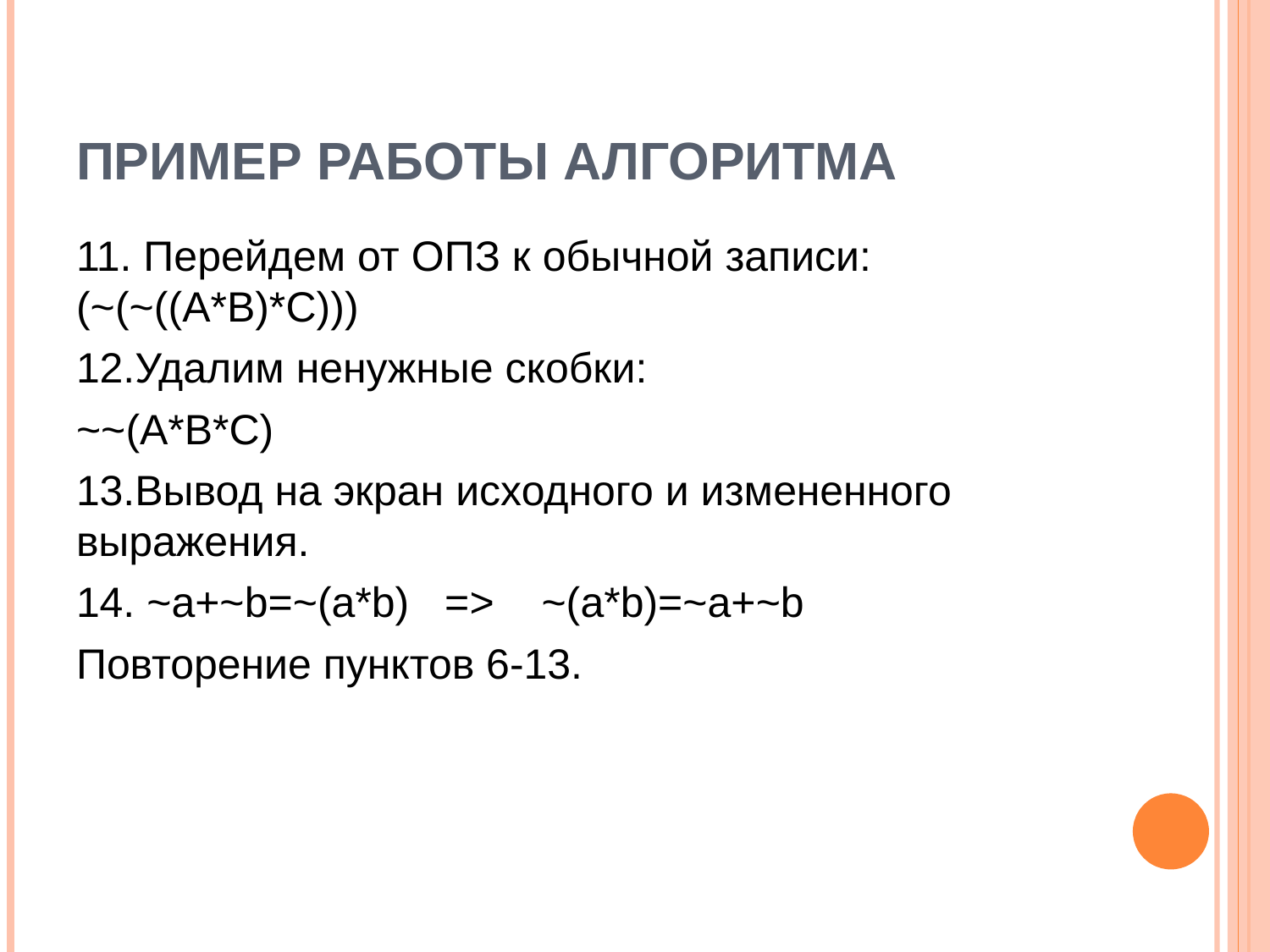

# Пример работы алгоритма
11. Перейдем от ОПЗ к обычной записи: (~(~((A*B)*C)))
12.Удалим ненужные скобки:
~~(A*B*C)
13.Вывод на экран исходного и измененного выражения.
14. ~a+~b=~(a*b)   =>    ~(a*b)=~a+~b
Повторение пунктов 6-13.